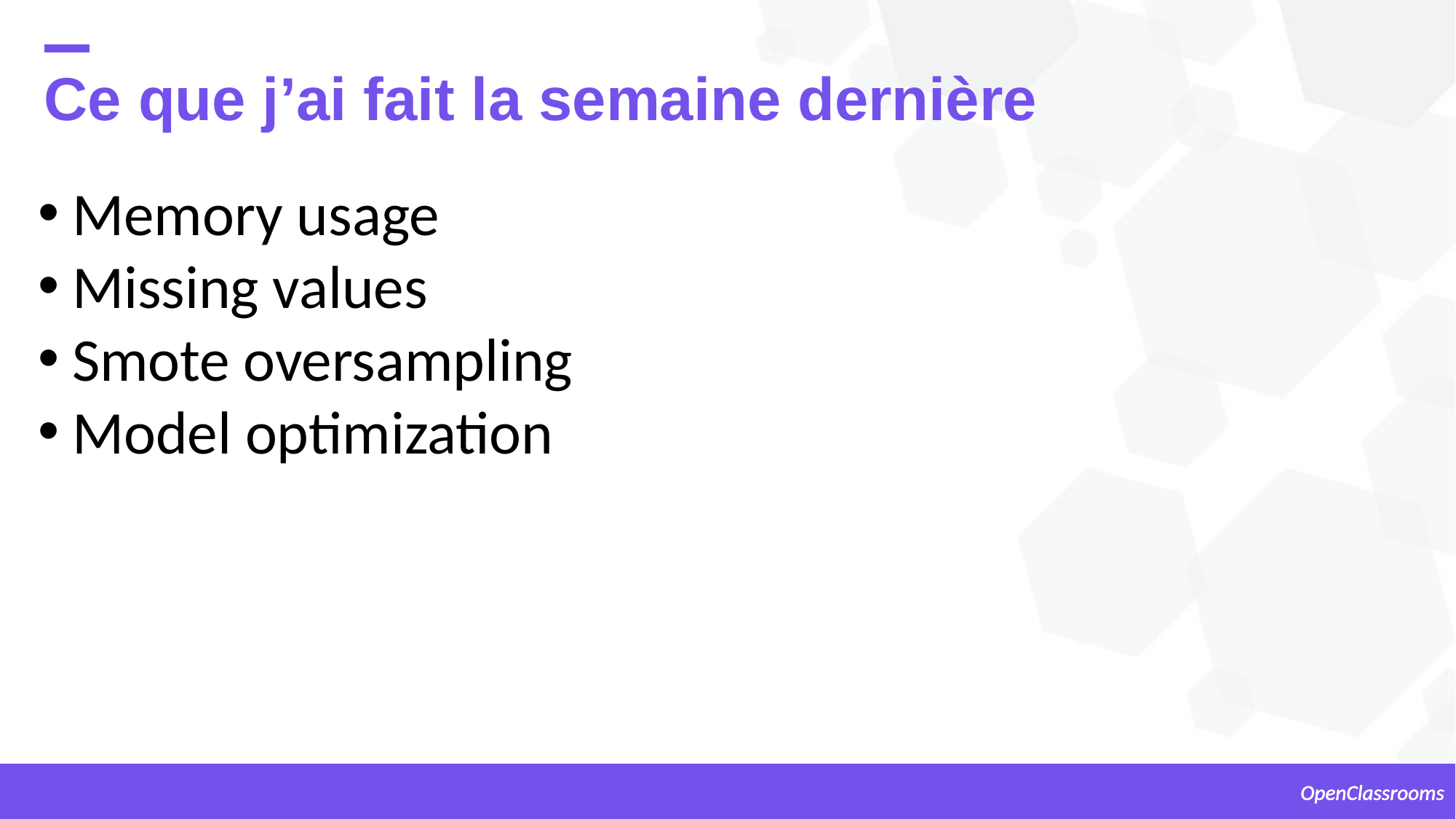

Ce que j’ai fait la semaine dernière
Memory usage
Missing values
Smote oversampling
Model optimization

OpenClassrooms